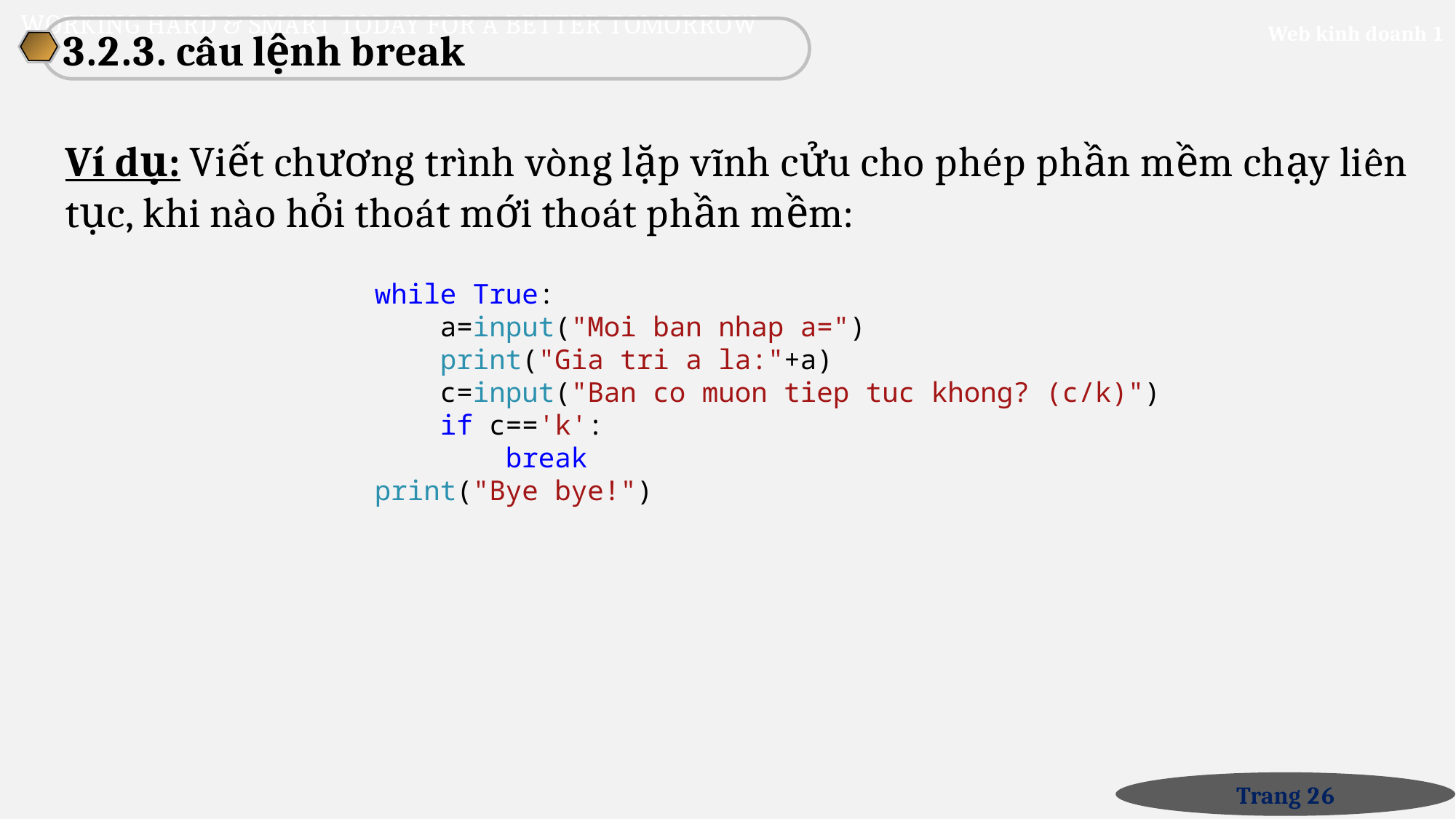

3.2.3. câu lệnh break

Ví dụ: Viết chương trình vòng lặp vĩnh cửu cho phép phần mềm chạy liên tục, khi nào hỏi thoát mới thoát phần mềm:

while True:
    a=input("Moi ban nhap a=")
    print("Gia tri a la:"+a)
    c=input("Ban co muon tiep tuc khong? (c/k)")
    if c=='k':
        break
print("Bye bye!")
Trang 26